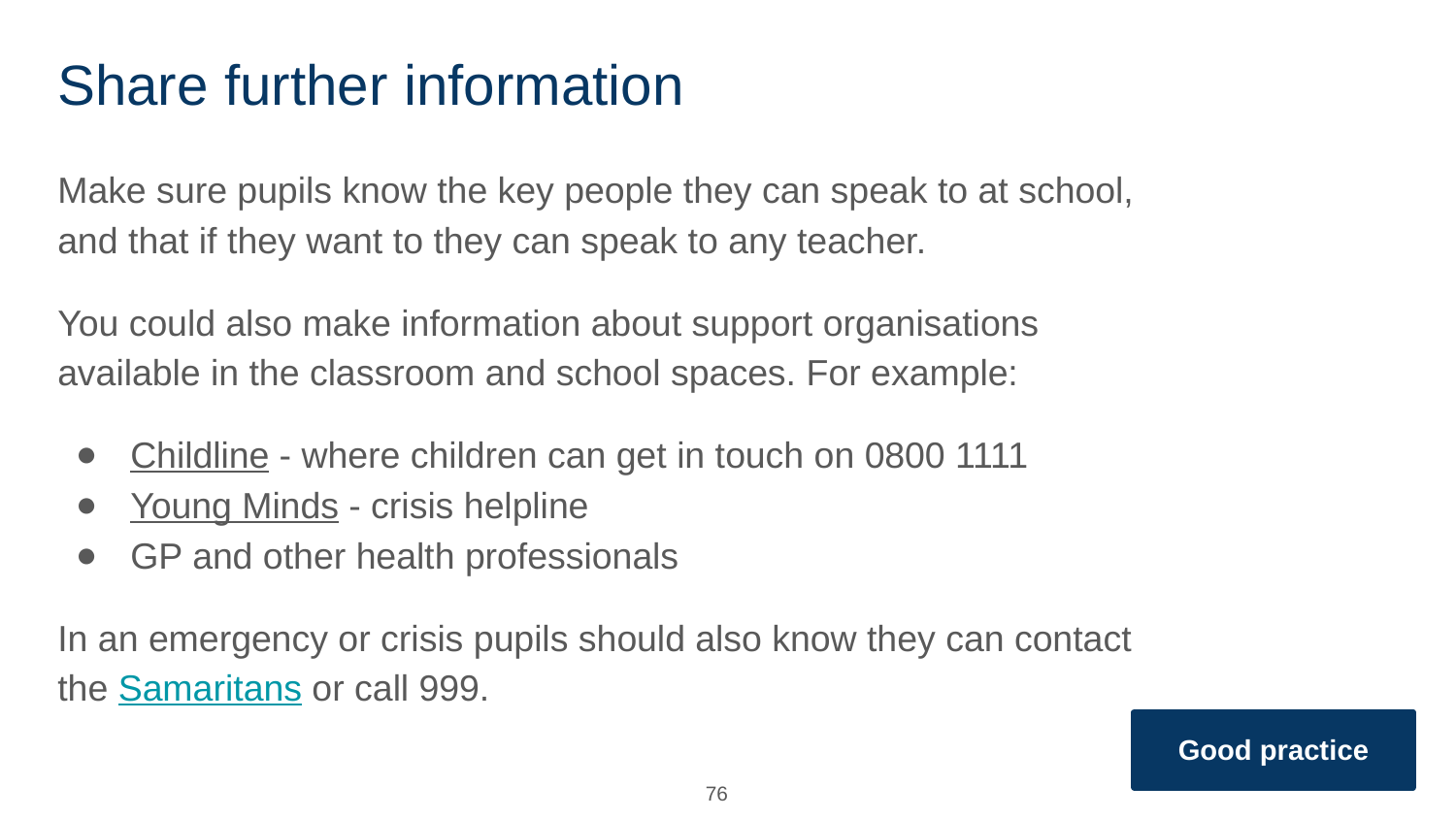

# Share further information
Make sure pupils know the key people they can speak to at school, and that if they want to they can speak to any teacher.
You could also make information about support organisations available in the classroom and school spaces. For example:
Childline - where children can get in touch on 0800 1111
Young Minds - crisis helpline
GP and other health professionals
In an emergency or crisis pupils should also know they can contact the Samaritans or call 999.
Good practice
76